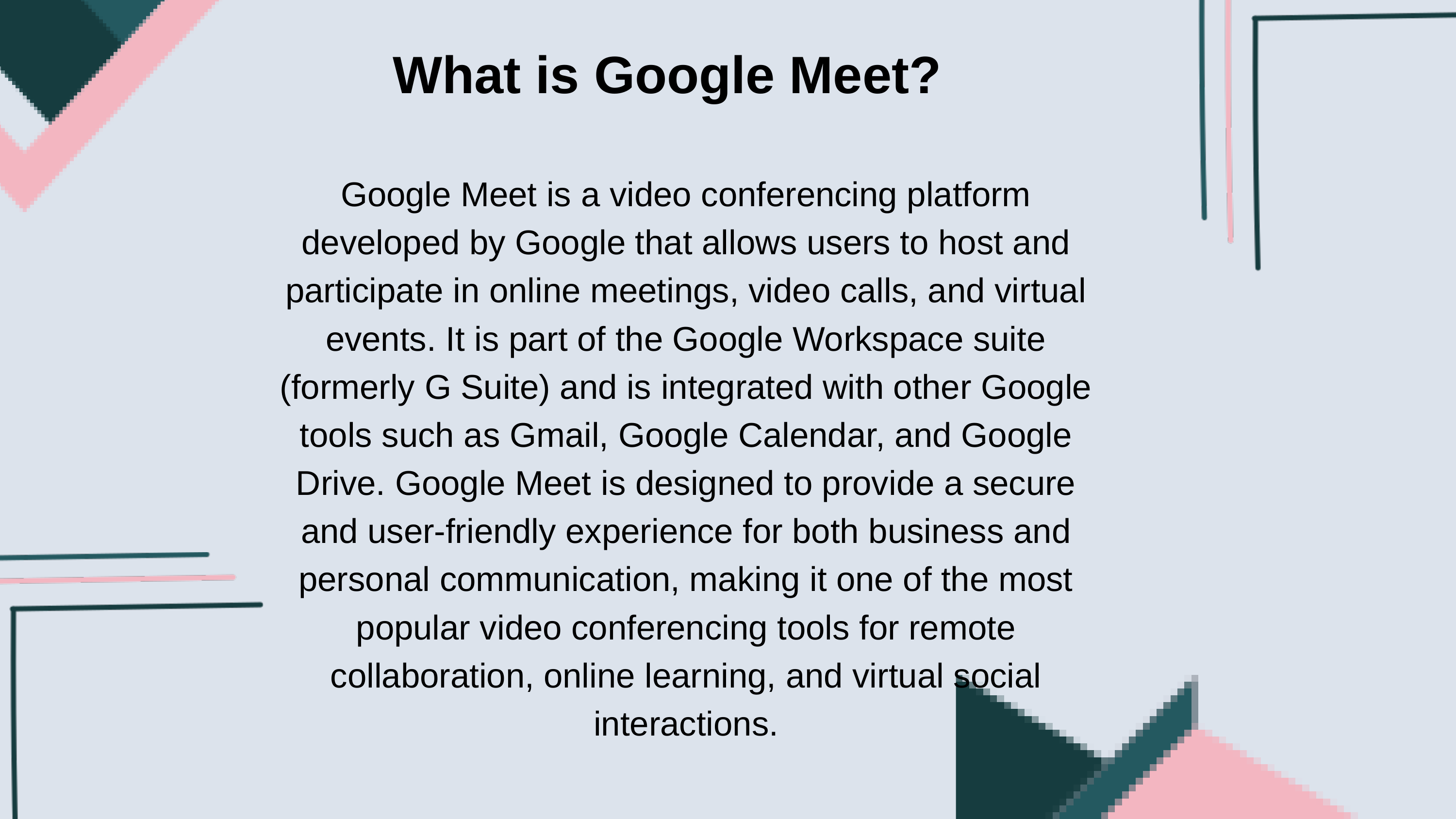

What is Google Meet?

Google Meet is a video conferencing platform developed by Google that allows users to host and participate in online meetings, video calls, and virtual events. It is part of the Google Workspace suite (formerly G Suite) and is integrated with other Google tools such as Gmail, Google Calendar, and Google Drive. Google Meet is designed to provide a secure and user-friendly experience for both business and personal communication, making it one of the most popular video conferencing tools for remote collaboration, online learning, and virtual social interactions.